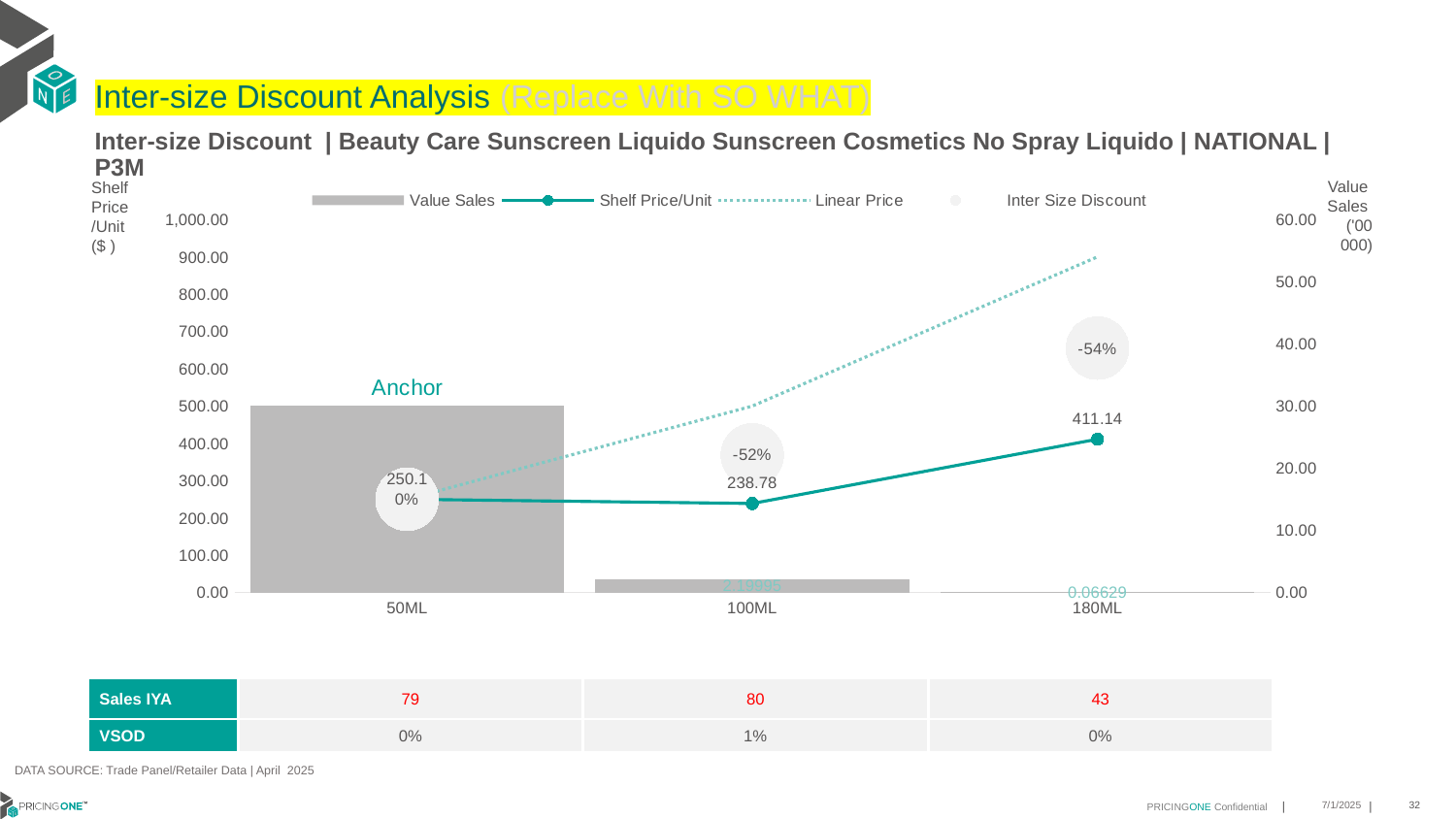

# Inter-size Discount Analysis (Replace With SO WHAT)
Inter-size Discount  | Beauty Care Sunscreen Liquido Sunscreen Cosmetics No Spray Liquido | NATIONAL | P3M
Shelf
Price
/Unit
($ )

### Chart

| Category | Value Sales | Shelf Price/Unit | Linear Price | Inter Size Discount |
|---|---|---|---|---|
| 50ML | 30.00704 | 250.1019 | 250.1019 | 250.1019 |
| 100ML | 2.19995 | 238.7819 | 500.2038 | 369.49285 |
| 180ML | 0.06629 | 411.1429 | 900.3668399999999 | 655.75487 |
Value
Sales
('00 000)
| Sales IYA | 79 | 80 | 43 |
| --- | --- | --- | --- |
| VSOD | 0% | 1% | 0% |
DATA SOURCE: Trade Panel/Retailer Data | April  2025

7/1/2025
32